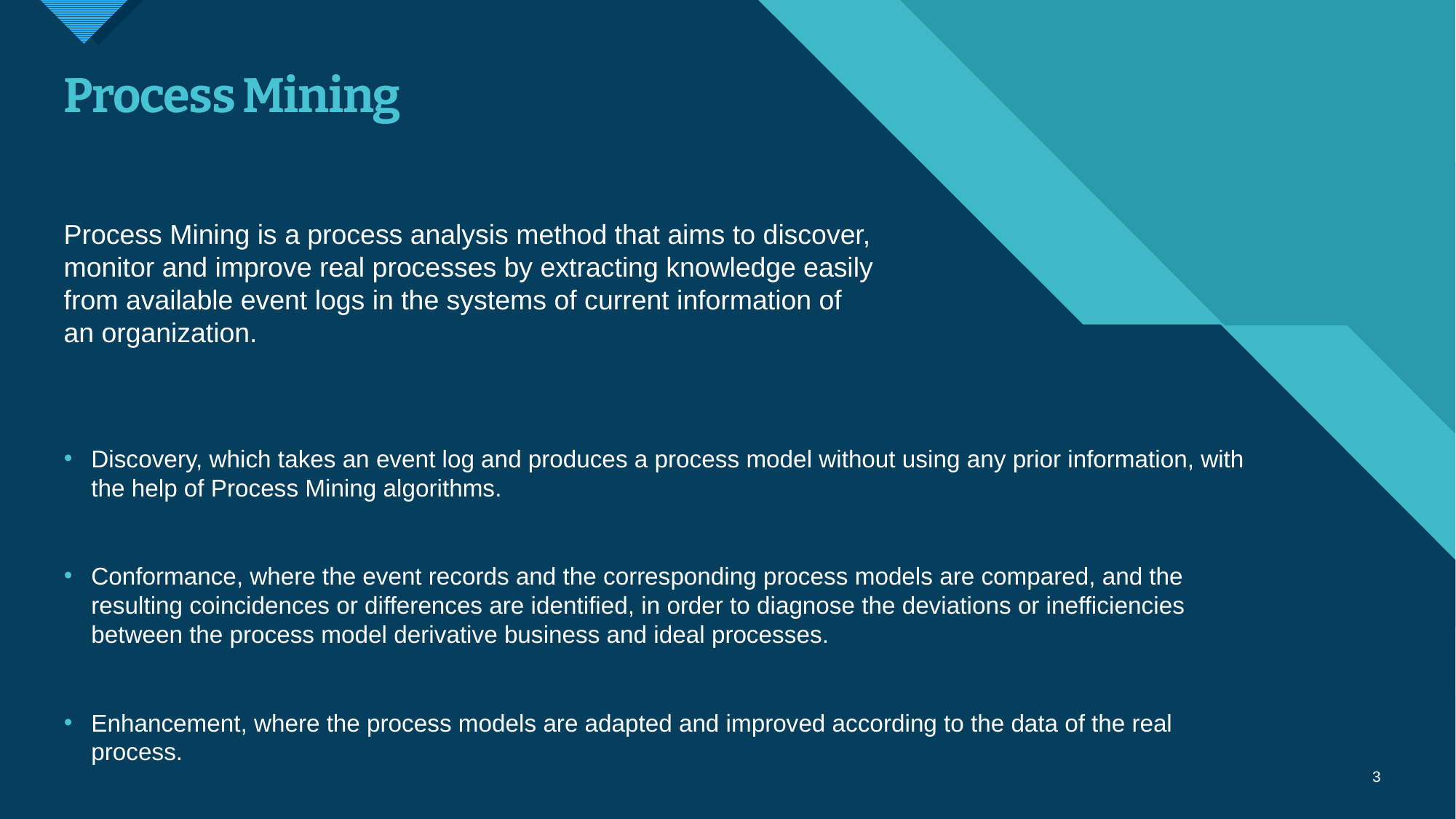

# Process Mining
Process Mining is a process analysis method that aims to discover, monitor and improve real processes by extracting knowledge easily from available event logs in the systems of current information of an organization.
Discovery, which takes an event log and produces a process model without using any prior information, with the help of Process Mining algorithms.

Conformance, where the event records and the corresponding process models are compared, and the resulting coincidences or differences are identified, in order to diagnose the deviations or inefficiencies between the process model derivative business and ideal processes.

Enhancement, where the process models are adapted and improved according to the data of the real process.
3